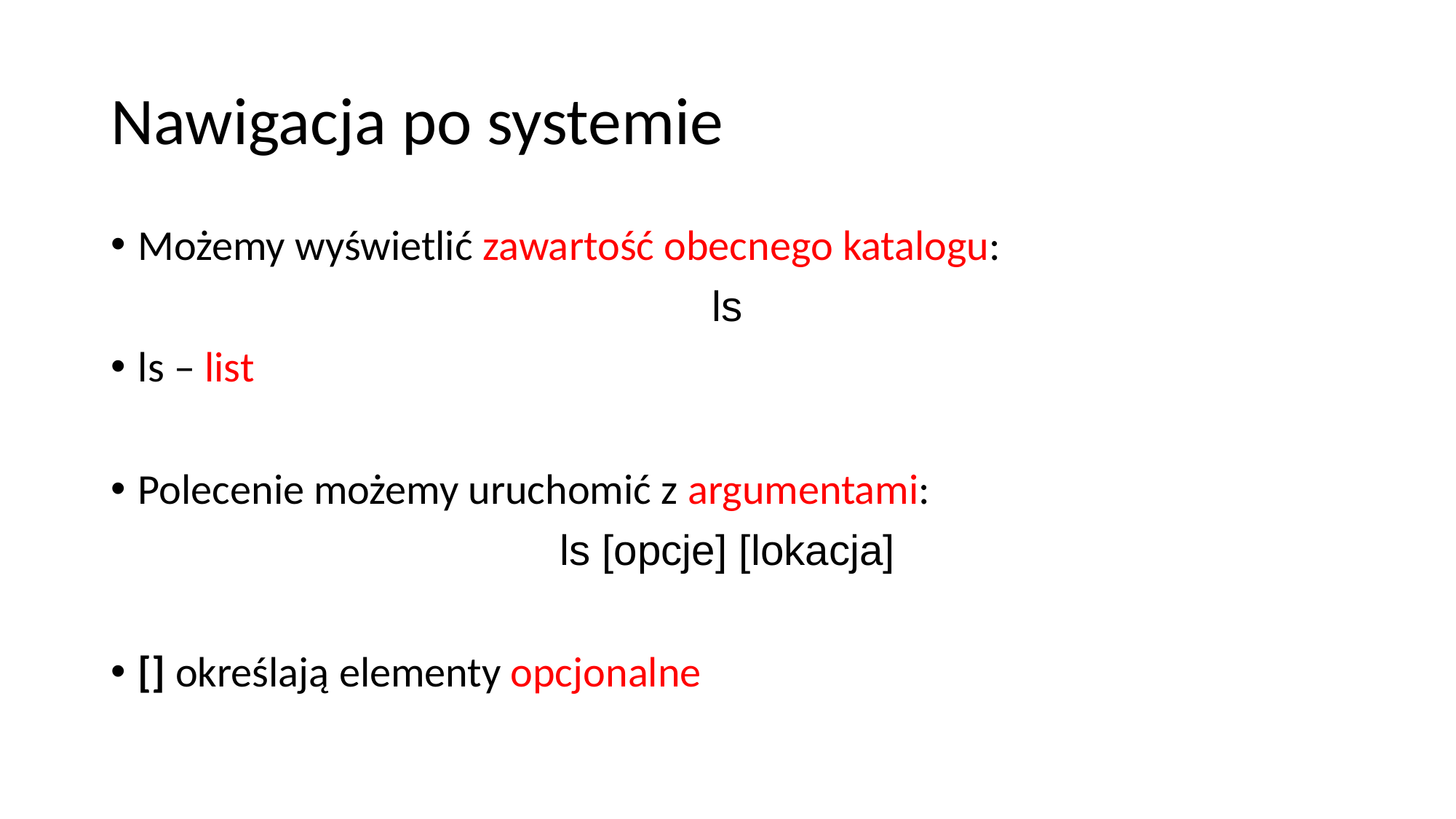

# Nawigacja po systemie
Możemy wyświetlić zawartość obecnego katalogu:
ls
ls – list

Polecenie możemy uruchomić z argumentami:
ls [opcje] [lokacja]

[] określają elementy opcjonalne